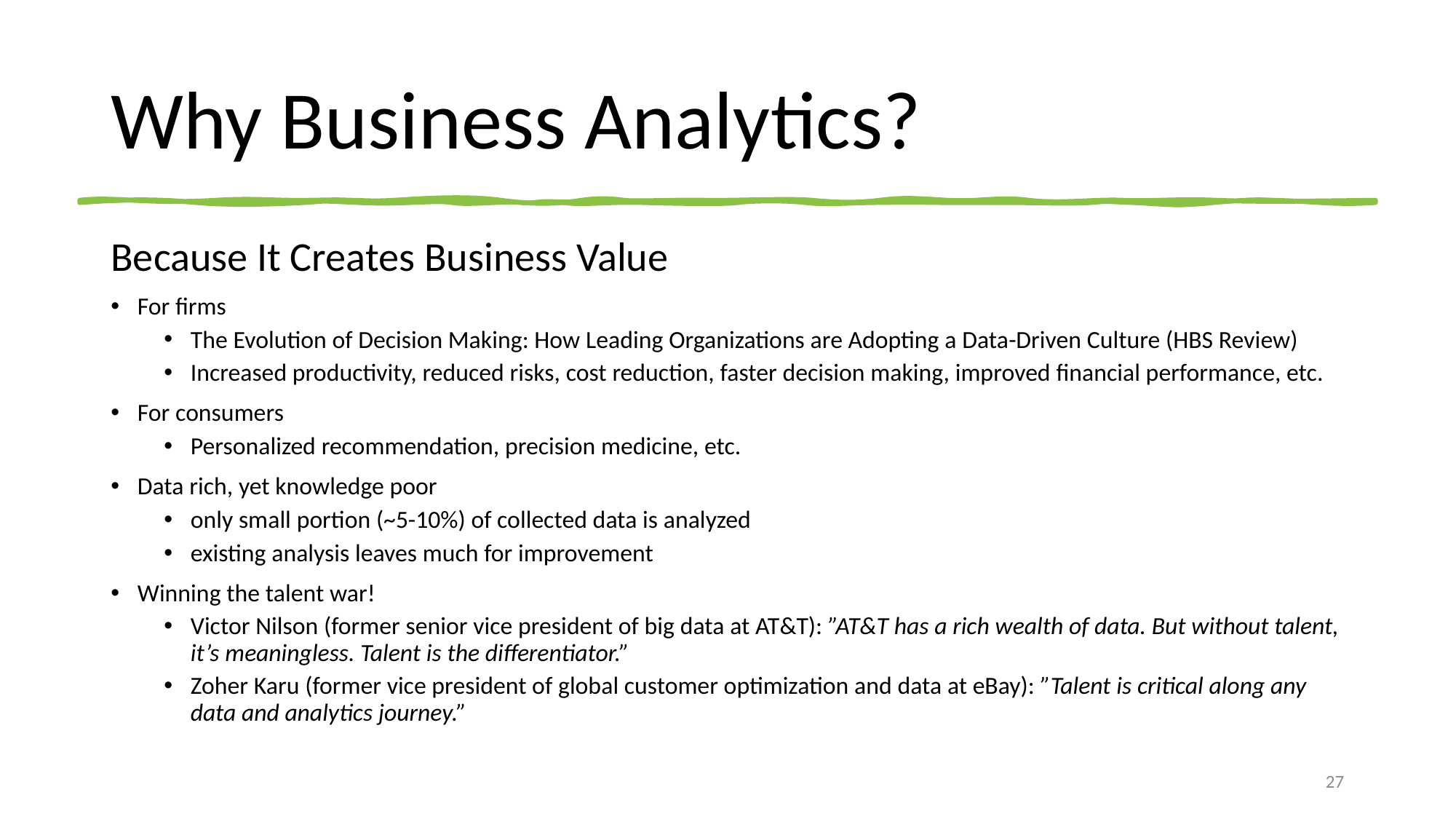

# Why Business Analytics?

Because It Creates Business Value
For firms
The Evolution of Decision Making: How Leading Organizations are Adopting a Data-Driven Culture (HBS Review)
Increased productivity, reduced risks, cost reduction, faster decision making, improved financial performance, etc.
For consumers
Personalized recommendation, precision medicine, etc.
Data rich, yet knowledge poor
only small portion (~5-10%) of collected data is analyzed
existing analysis leaves much for improvement
Winning the talent war!
Victor Nilson (former senior vice president of big data at AT&T): ”AT&T has a rich wealth of data. But without talent, it’s meaningless. Talent is the differentiator.”
Zoher Karu (former vice president of global customer optimization and data at eBay): ”Talent is critical along any data and analytics journey.”
27